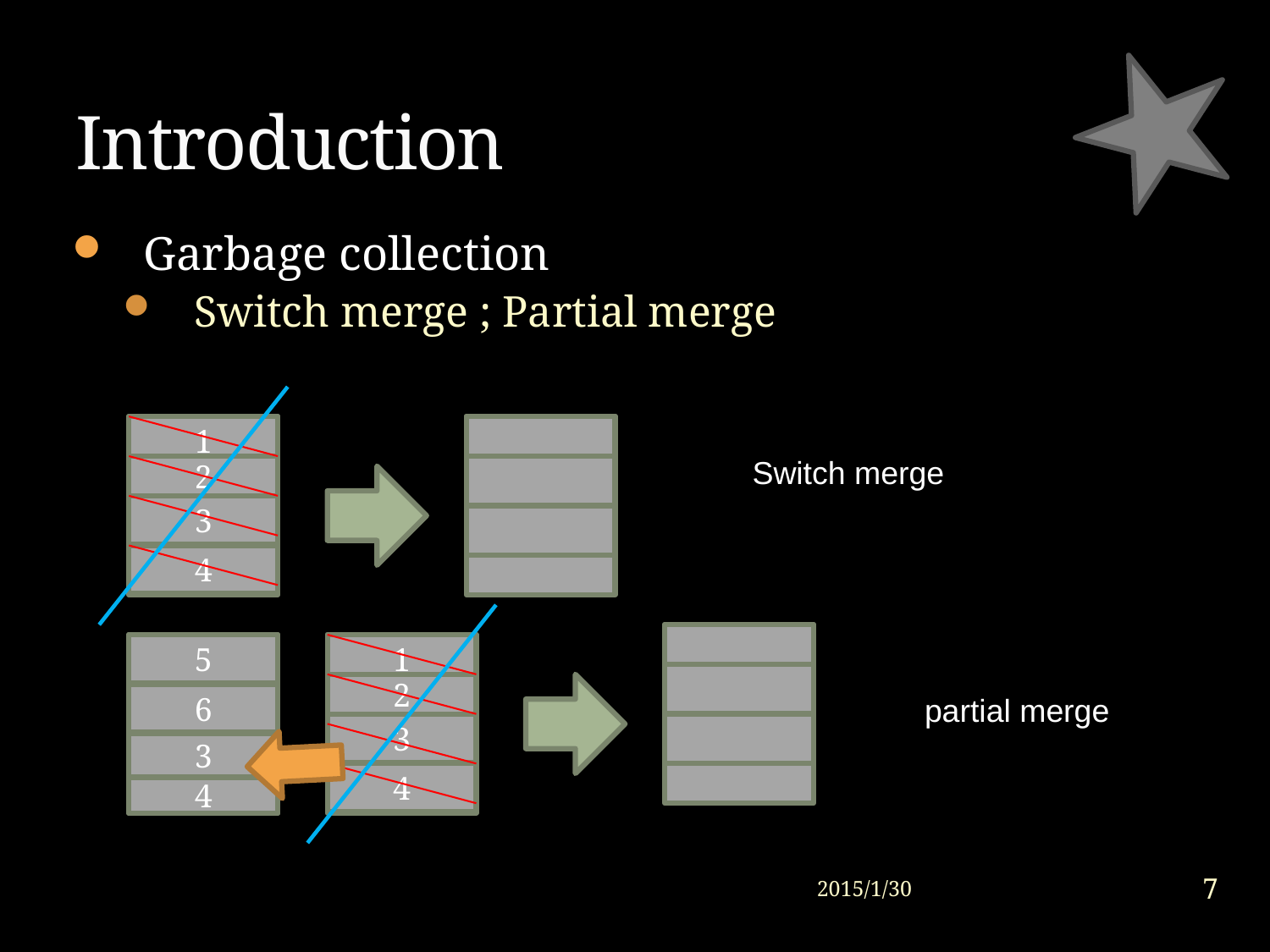

# Introduction
Garbage collection
Switch merge ; Partial merge

1
2
3
4

Switch merge

5
6

1
2
partial merge
3

3
4
4
7
2015/1/30